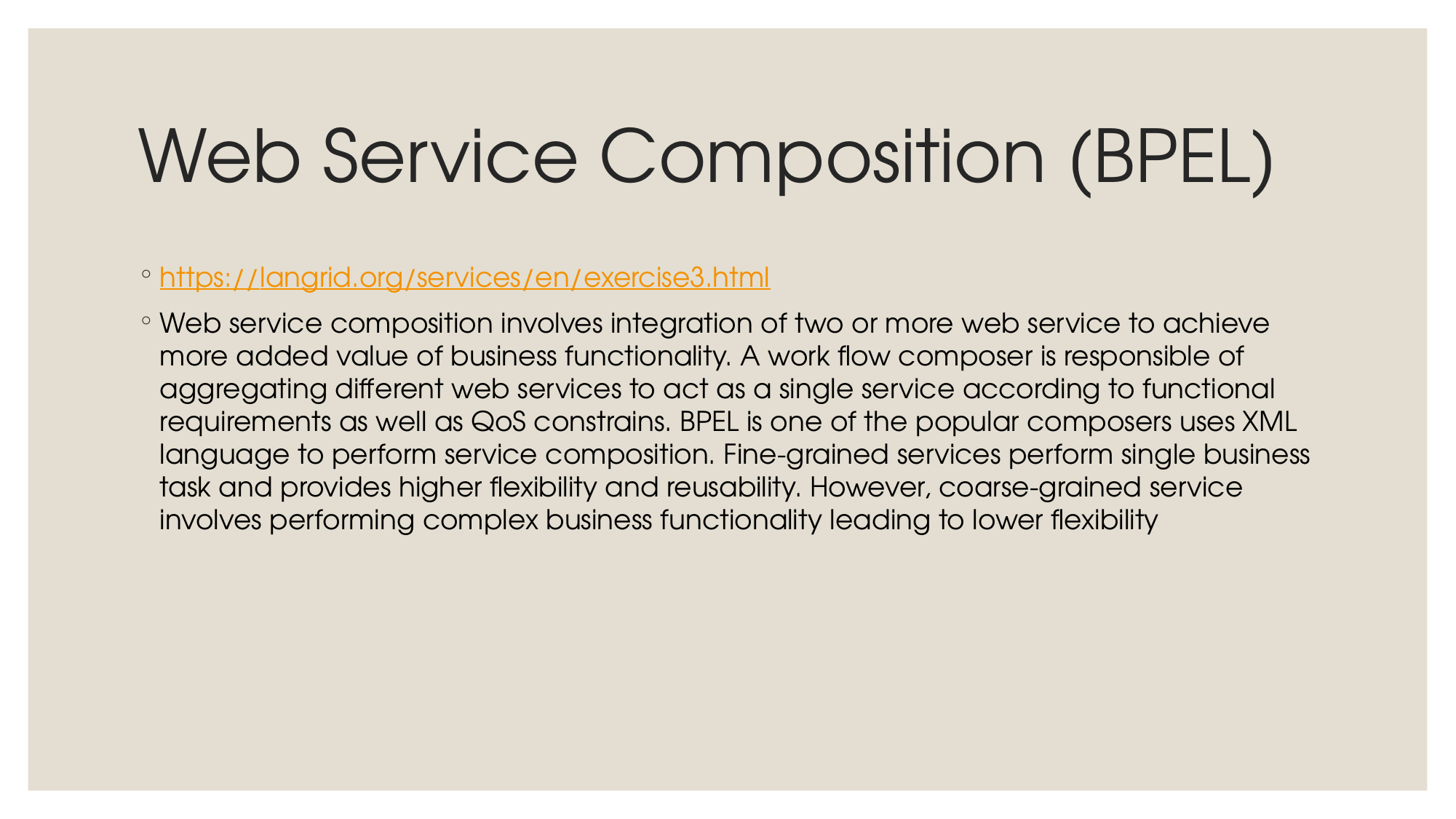

# Web Service Composition (BPEL)
https://langrid.org/services/en/exercise3.html
Web service composition involves integration of two or more web service to achieve more added value of business functionality. A work flow composer is responsible of aggregating different web services to act as a single service according to functional requirements as well as QoS constrains. BPEL is one of the popular composers uses XML language to perform service composition. Fine-grained services perform single business task and provides higher flexibility and reusability. However, coarse-grained service involves performing complex business functionality leading to lower flexibility